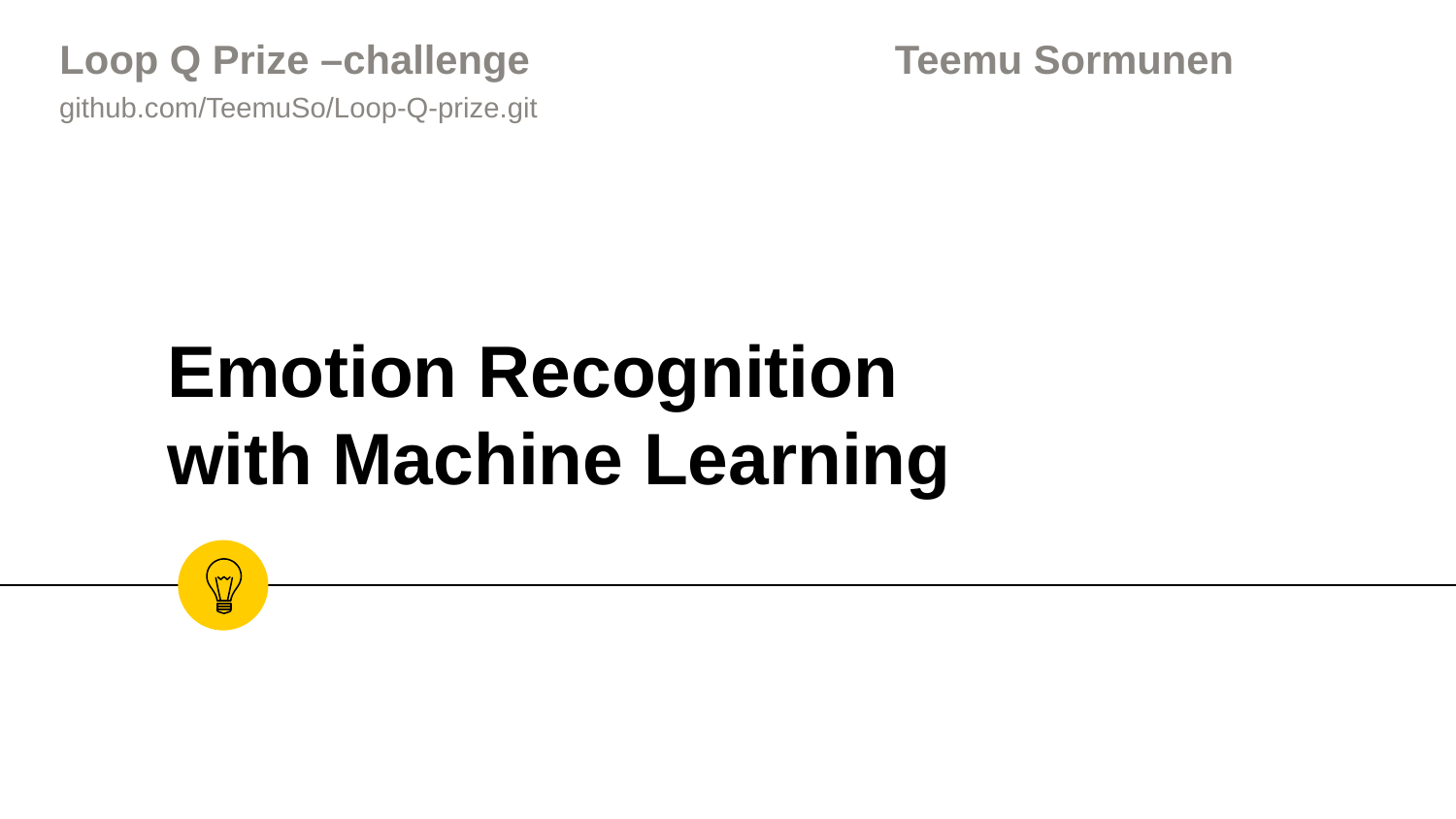

Loop Q Prize –challenge
Teemu Sormunen
github.com/TeemuSo/Loop-Q-prize.git
# Emotion Recognition with Machine Learning